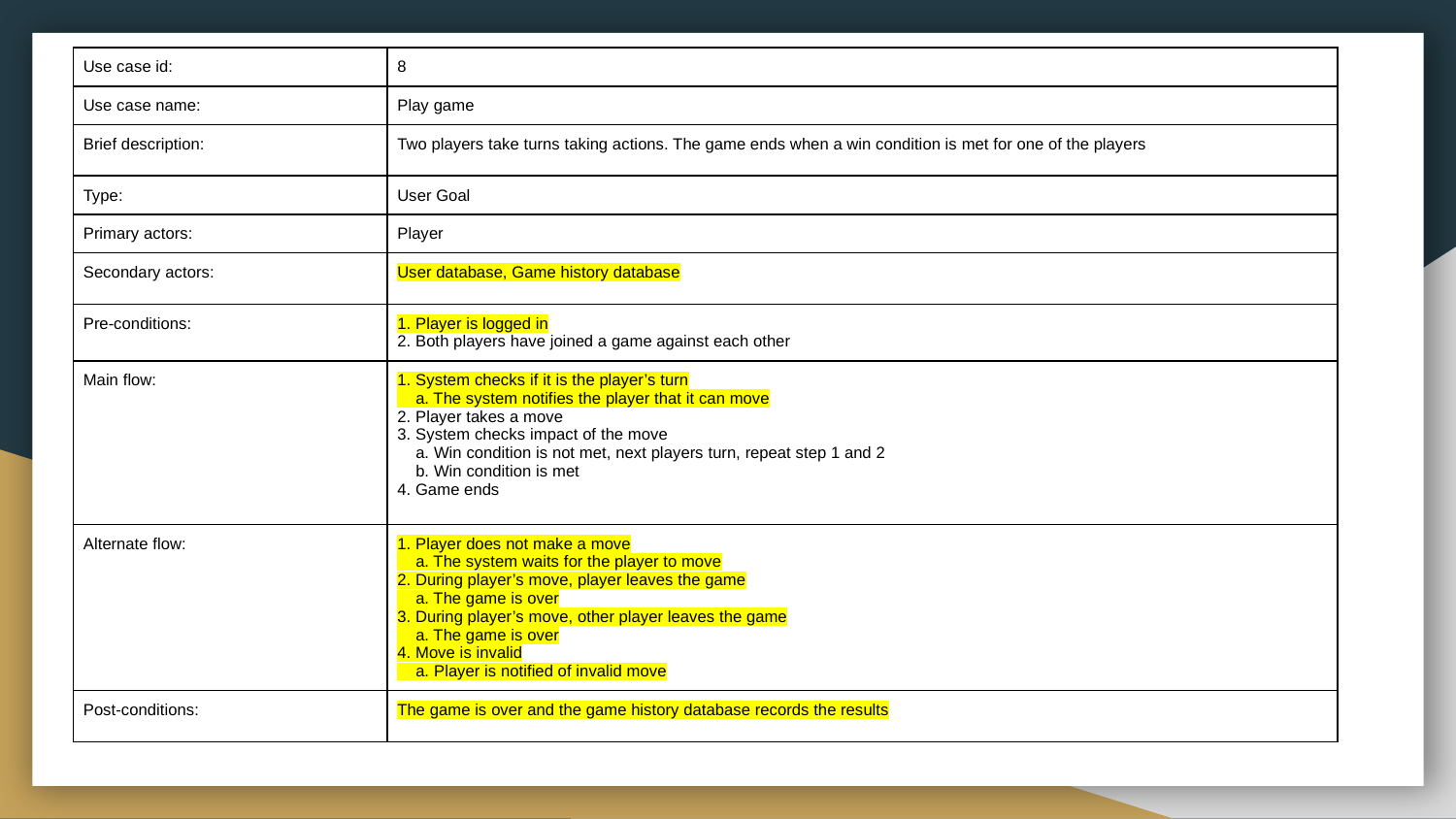

| Use case id: | 8 |
| --- | --- |
| Use case name: | Play game |
| Brief description: | Two players take turns taking actions. The game ends when a win condition is met for one of the players |
| Type: | User Goal |
| Primary actors: | Player |
| Secondary actors: | User database, Game history database |
| Pre-conditions: | 1. Player is logged in 2. Both players have joined a game against each other |
| Main flow: | 1. System checks if it is the player’s turn a. The system notifies the player that it can move 2. Player takes a move 3. System checks impact of the move a. Win condition is not met, next players turn, repeat step 1 and 2 b. Win condition is met 4. Game ends |
| Alternate flow: | 1. Player does not make a move a. The system waits for the player to move 2. During player’s move, player leaves the game a. The game is over 3. During player’s move, other player leaves the game a. The game is over 4. Move is invalid a. Player is notified of invalid move |
| Post-conditions: | The game is over and the game history database records the results |